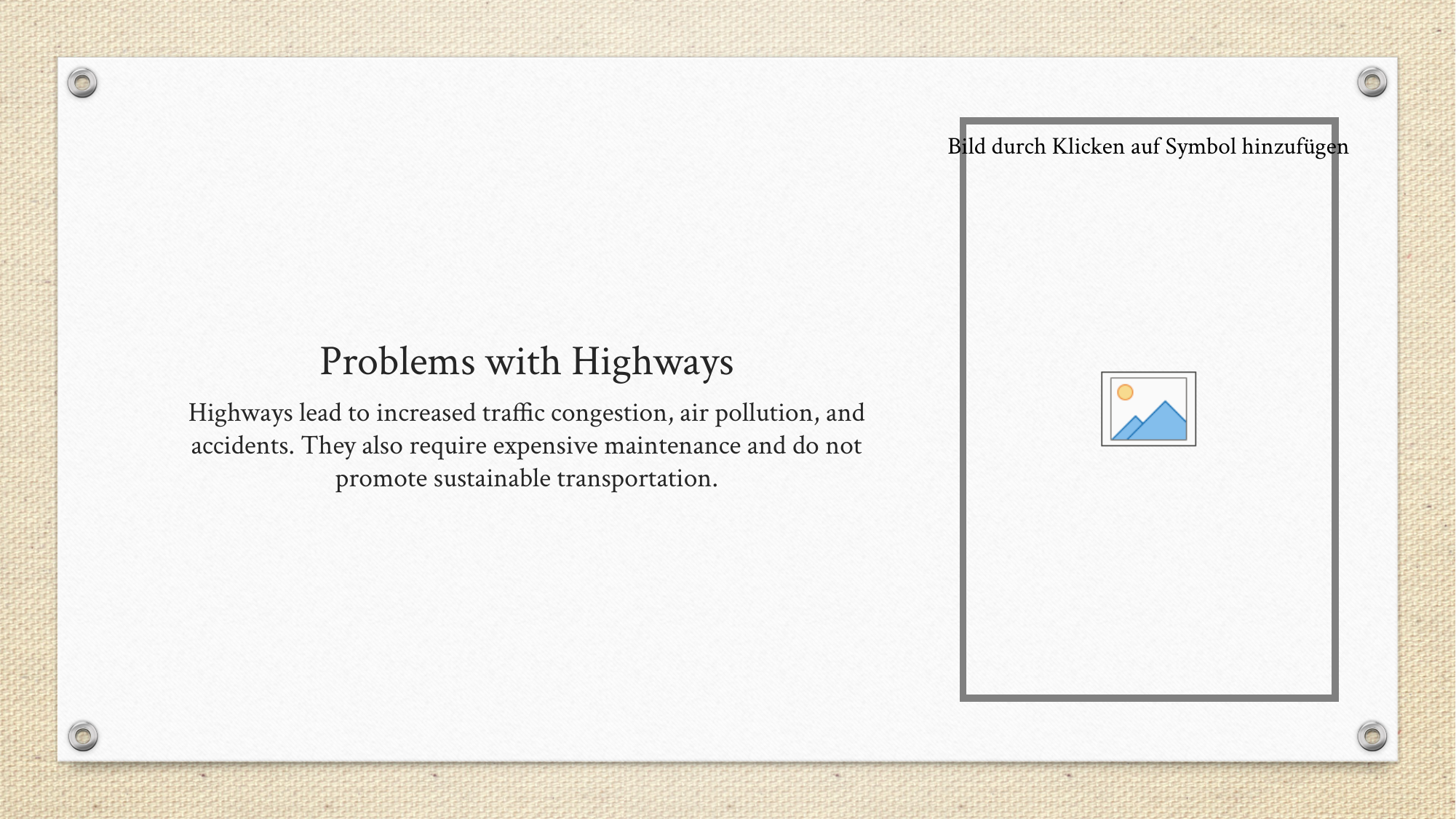

# Problems with Highways
Highways lead to increased traffic congestion, air pollution, and accidents. They also require expensive maintenance and do not promote sustainable transportation.